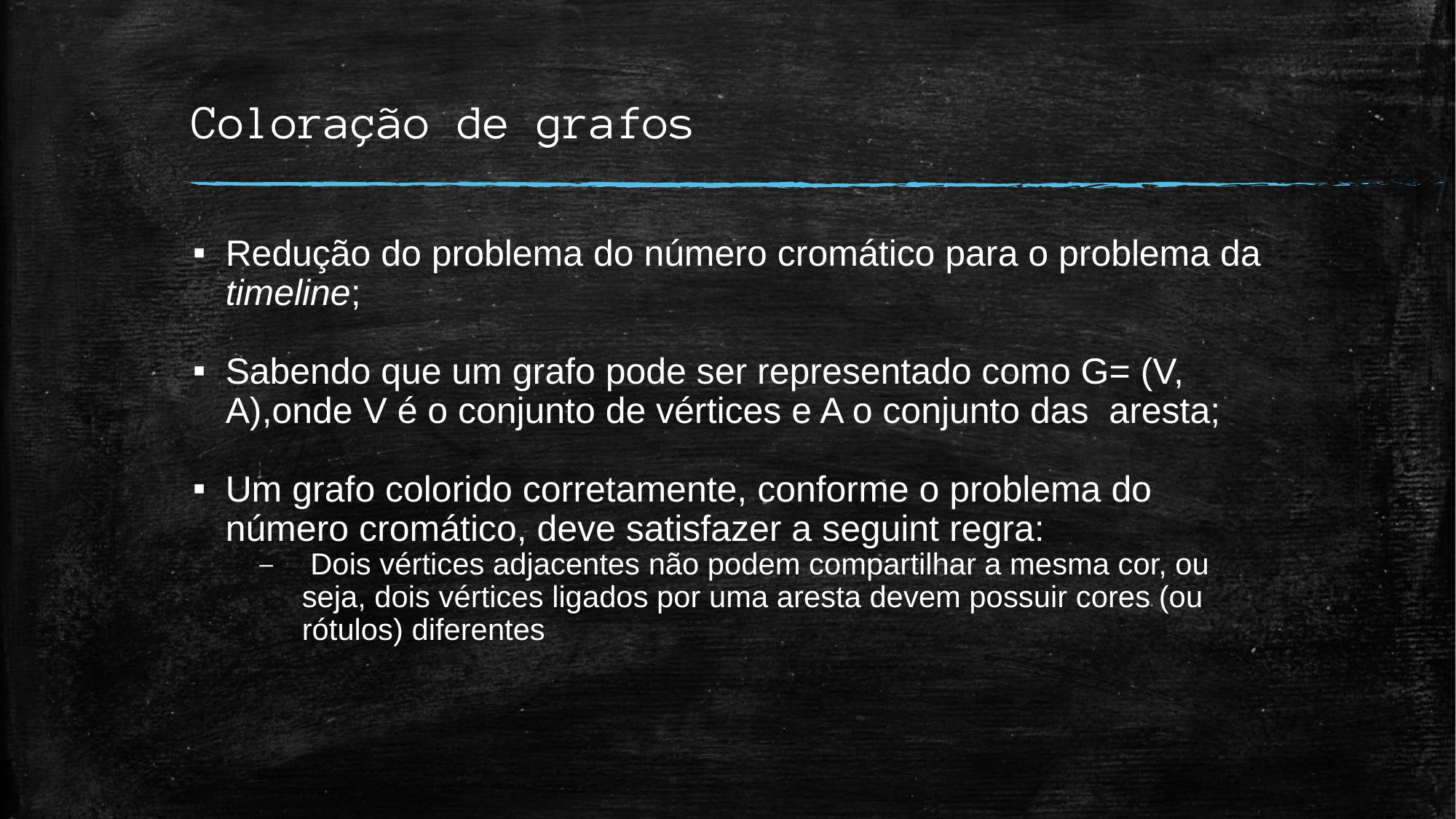

# Coloração de grafos
Redução do problema do número cromático para o problema da timeline;

Sabendo que um grafo pode ser representado como G= (V, A),onde V é o conjunto de vértices e A o conjunto das  aresta;

Um grafo colorido corretamente, conforme o problema do número cromático, deve satisfazer a seguint regra:
 Dois vértices adjacentes não podem compartilhar a mesma cor, ou seja, dois vértices ligados por uma aresta devem possuir cores (ou rótulos) diferentes